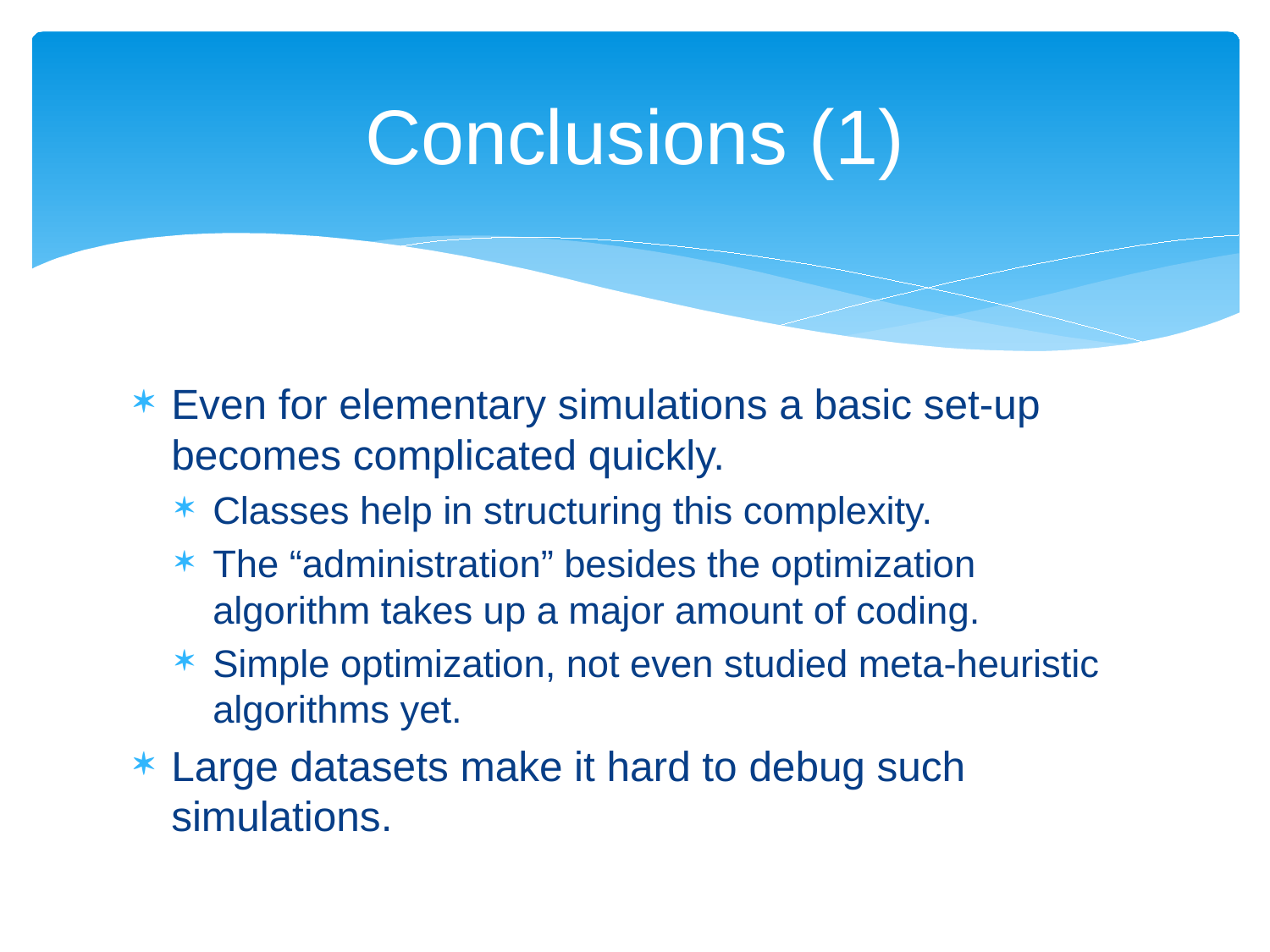

Conclusions (1)
Even for elementary simulations a basic set-up becomes complicated quickly.
Classes help in structuring this complexity.
The “administration” besides the optimization algorithm takes up a major amount of coding.
Simple optimization, not even studied meta-heuristic algorithms yet.
Large datasets make it hard to debug such simulations.